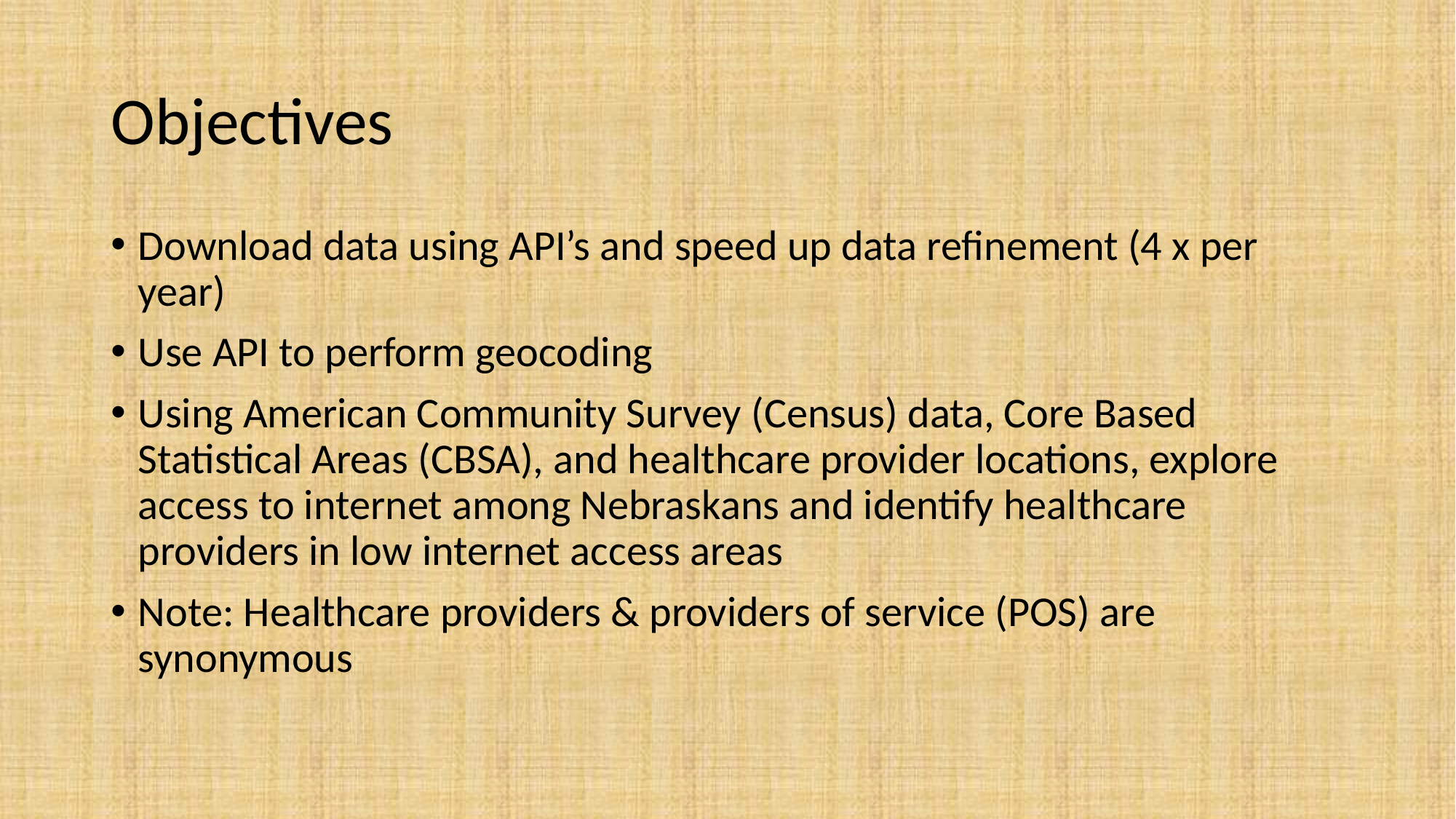

# Objectives
Download data using API’s and speed up data refinement (4 x per year)
Use API to perform geocoding
Using American Community Survey (Census) data, Core Based Statistical Areas (CBSA), and healthcare provider locations, explore access to internet among Nebraskans and identify healthcare providers in low internet access areas
Note: Healthcare providers & providers of service (POS) are synonymous